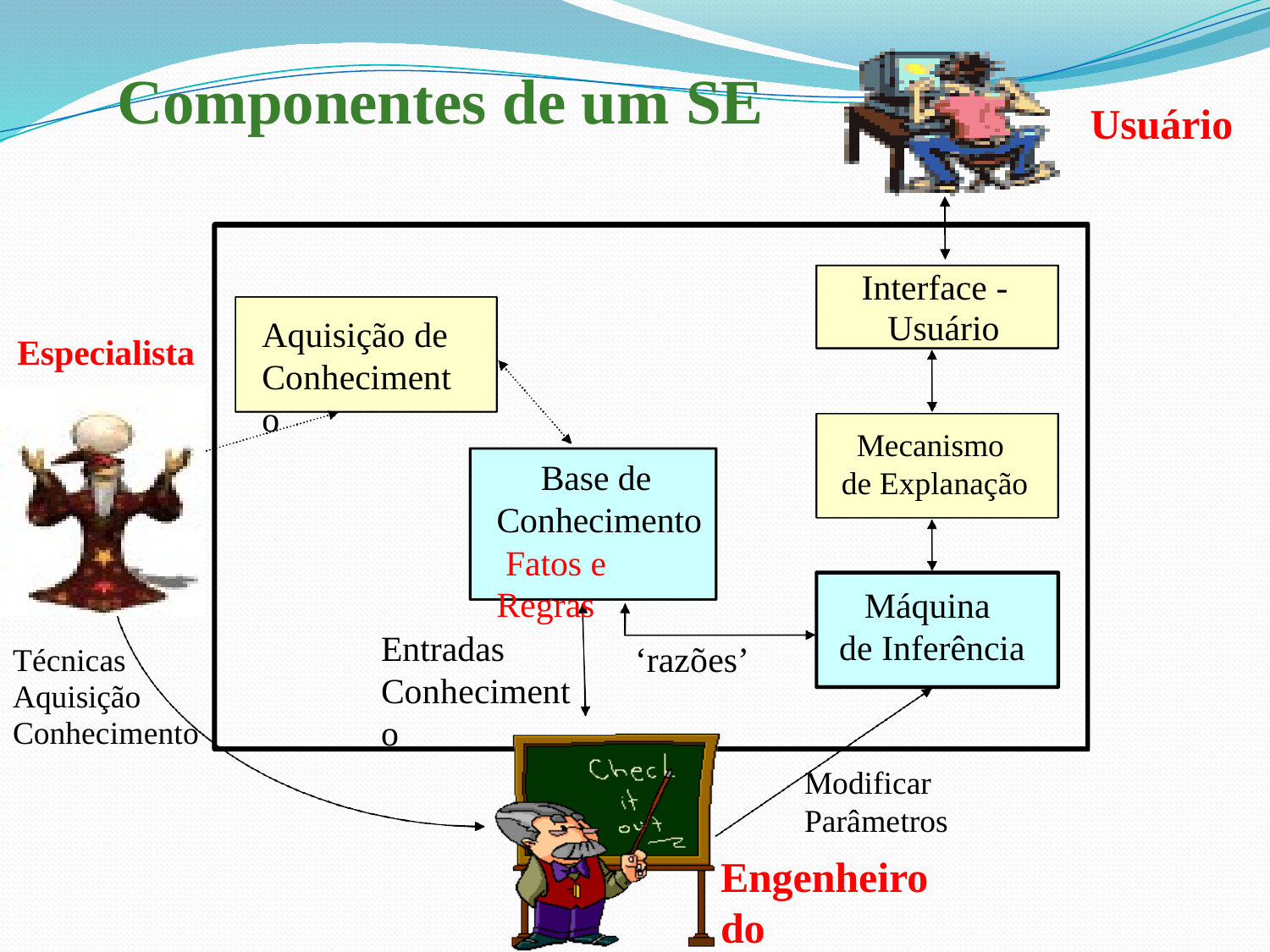

# Componentes de um SE
Usuário

Interface -  Usuário
Aquisição de  Conhecimento
Especialista
Mecanismo  de Explanação
Base de  Conhecimento  Fatos e Regras
Máquina  de Inferência
Entradas  Conhecimento
‘razões’
Técnicas  Aquisição  Conhecimento
Modificar  Parâmetros
Engenheiro do Conhecimento